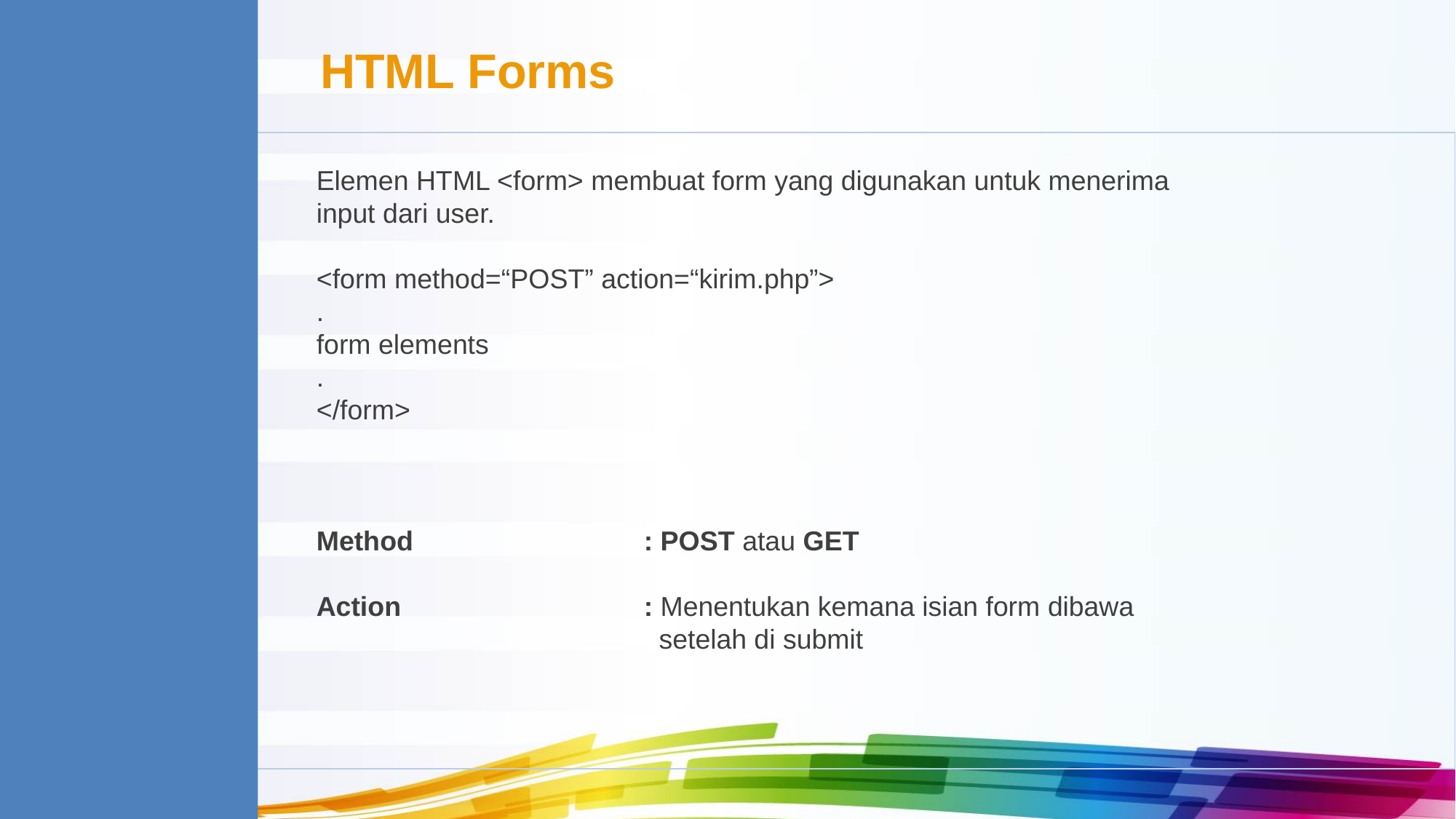

HTML Forms
Elemen HTML <form> membuat form yang digunakan untuk menerima input dari user.
<form method=“POST” action=“kirim.php”>
.
form elements
.
</form>

Method			: POST atau GET

Action			: Menentukan kemana isian form dibawa
  			  setelah di submit